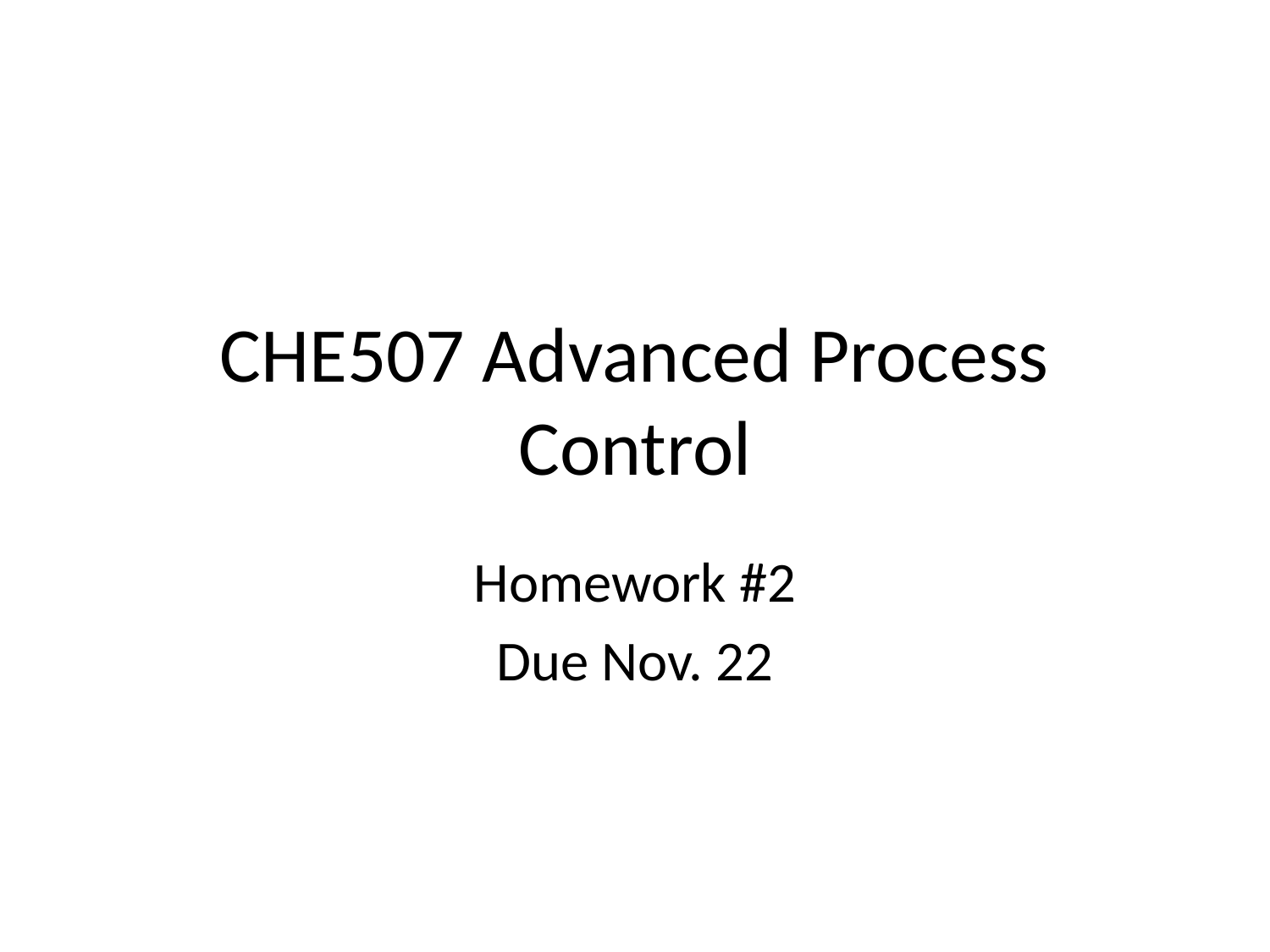

# CHE507 Advanced Process Control
Homework #2
Due Nov. 22